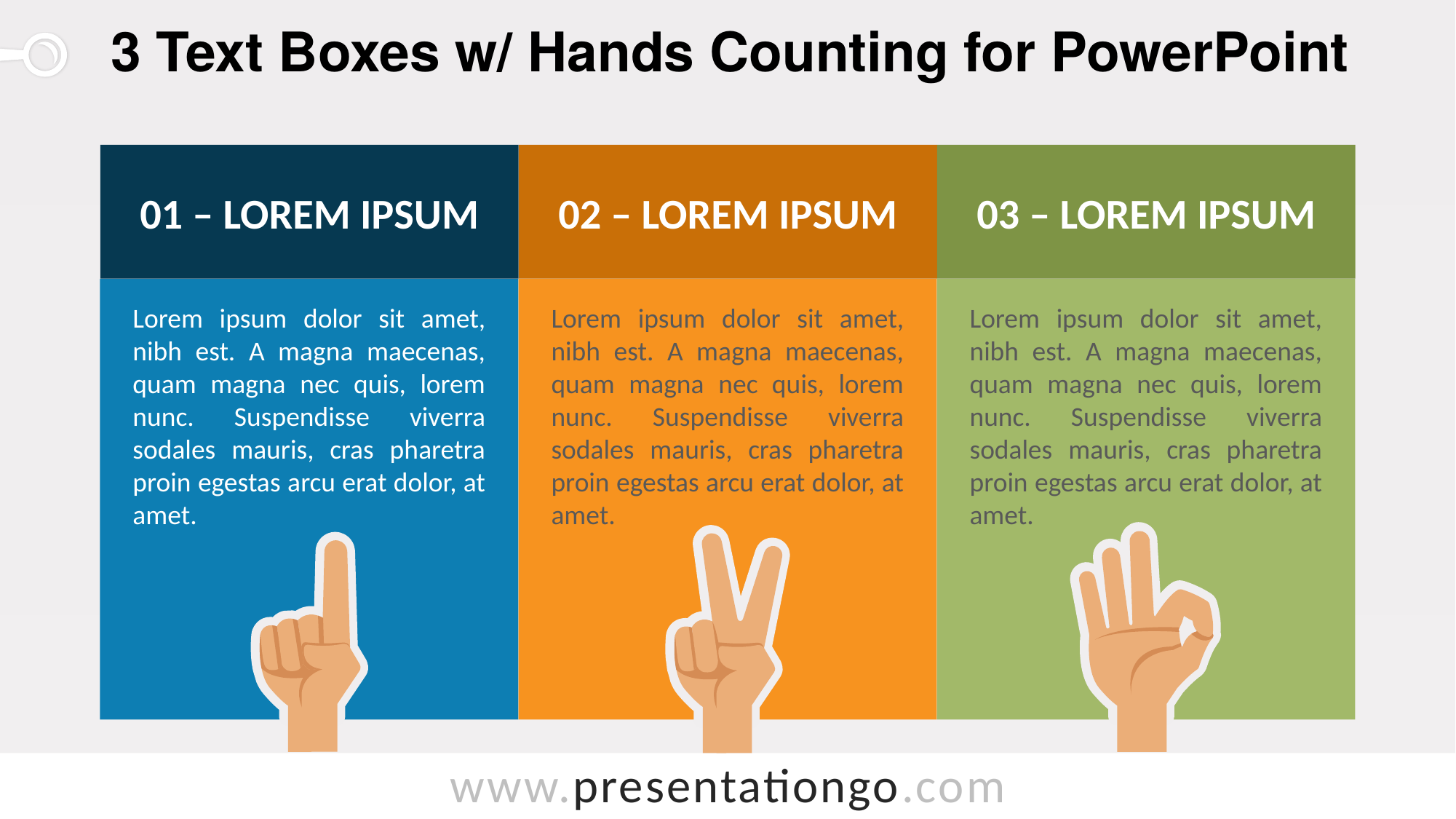

# 3 Text Boxes w/ Hands Counting for PowerPoint
01 – Lorem Ipsum
02 – Lorem Ipsum
03 – Lorem Ipsum
Lorem ipsum dolor sit amet, nibh est. A magna maecenas, quam magna nec quis, lorem nunc. Suspendisse viverra sodales mauris, cras pharetra proin egestas arcu erat dolor, at amet.
Lorem ipsum dolor sit amet, nibh est. A magna maecenas, quam magna nec quis, lorem nunc. Suspendisse viverra sodales mauris, cras pharetra proin egestas arcu erat dolor, at amet.
Lorem ipsum dolor sit amet, nibh est. A magna maecenas, quam magna nec quis, lorem nunc. Suspendisse viverra sodales mauris, cras pharetra proin egestas arcu erat dolor, at amet.